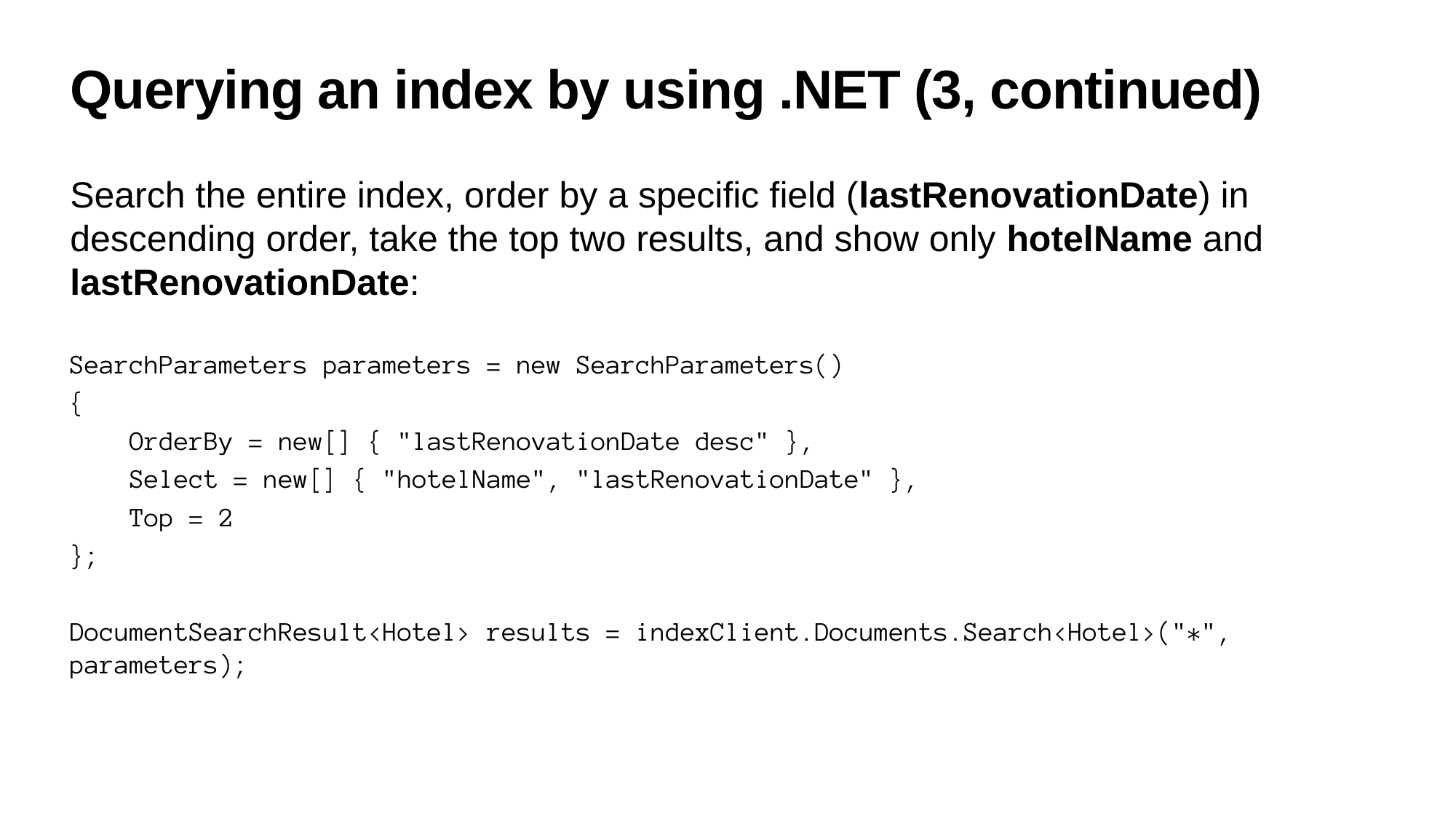

# Querying an index by using .NET (3, continued)
Search the entire index, order by a specific field (lastRenovationDate) in descending order, take the top two results, and show only hotelName and lastRenovationDate:

SearchParameters parameters = new SearchParameters()
{
    OrderBy = new[] { "lastRenovationDate desc" },
    Select = new[] { "hotelName", "lastRenovationDate" },
    Top = 2
};

DocumentSearchResult<Hotel> results = indexClient.Documents.Search<Hotel>("*", parameters);